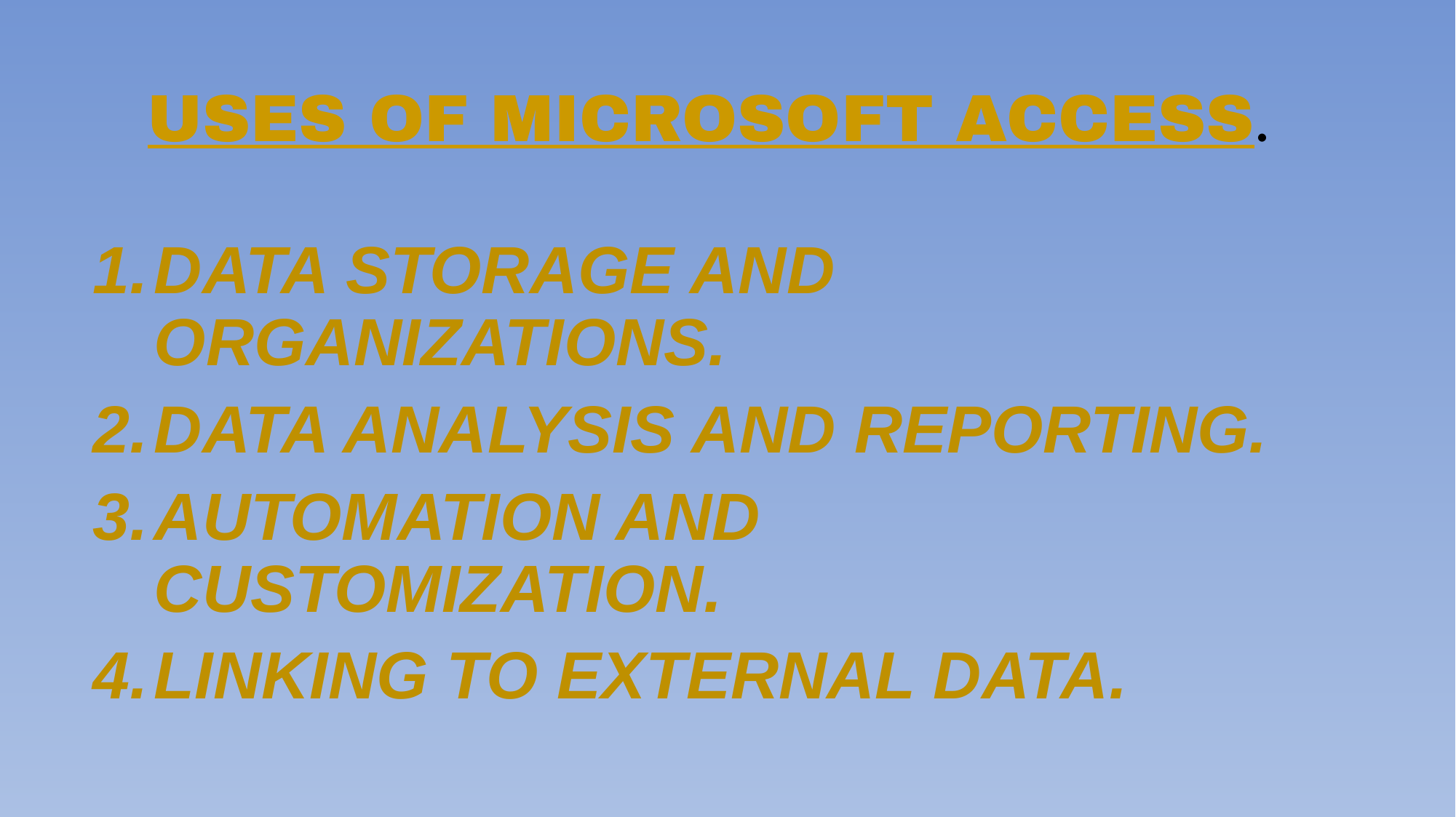

# USES OF MICROSOFT ACCESS.
DATA STORAGE AND ORGANIZATIONS.
DATA ANALYSIS AND REPORTING.
AUTOMATION AND CUSTOMIZATION.
LINKING TO EXTERNAL DATA.